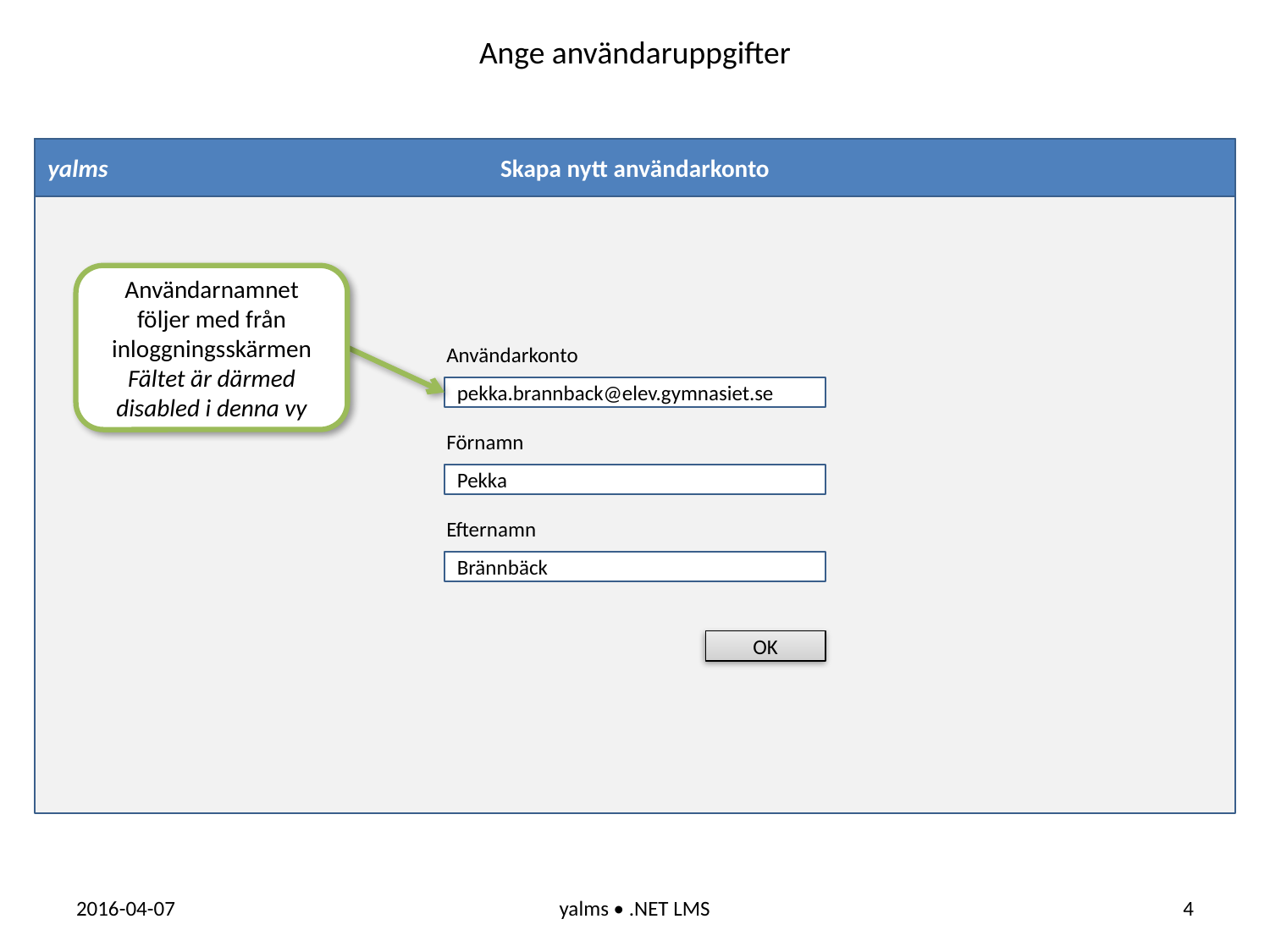

Ange användaruppgifter

yalms
Skapa nytt användarkonto
Användarnamnet följer med från inloggningsskärmen
Fältet är därmed disabled i denna vy
Användarkonto
pekka.brannback@elev.gymnasiet.se
Förnamn
Pekka
Efternamn
Brännbäck
OK
2016-04-07
yalms • .NET LMS
4